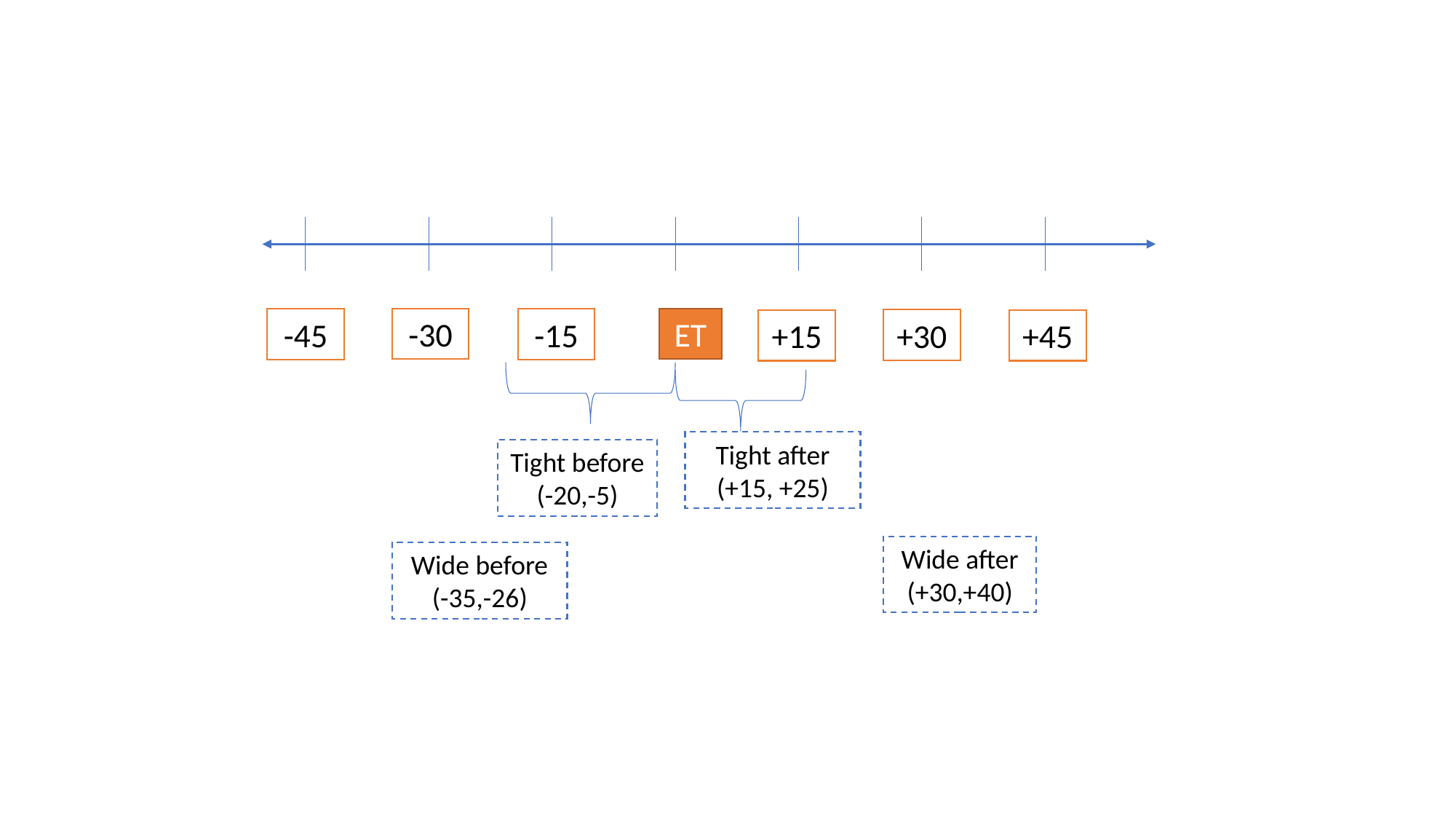

-30
ET

-45
-15
+30
+15
+45

Tight after
(+15, +25)
Tight before
(-20,-5)
Wide after
(+30,+40)
Wide before
(-35,-26)